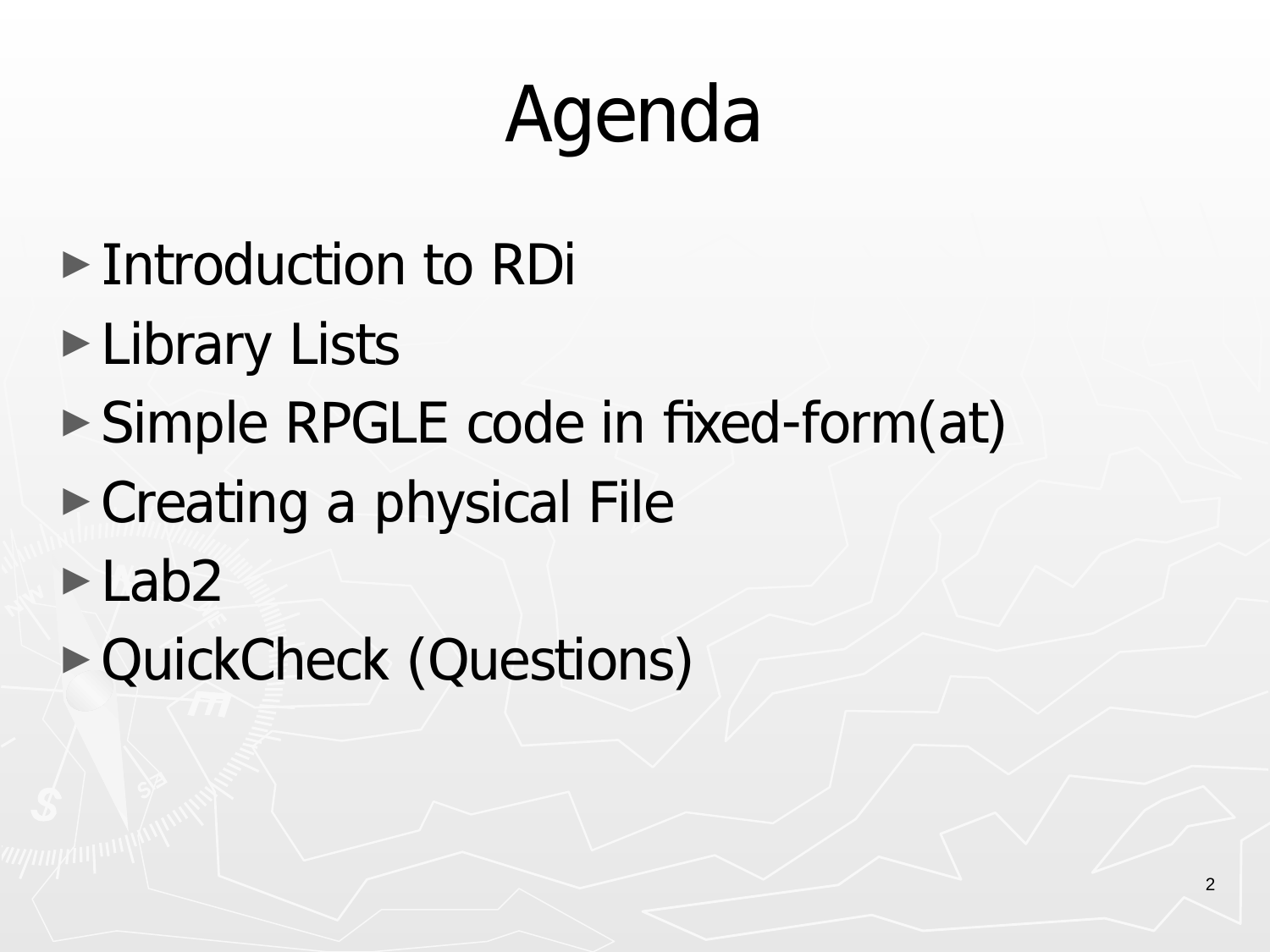

# Agenda
Introduction to RDi
Library Lists
Simple RPGLE code in fixed-form(at)
Creating a physical File
Lab2
QuickCheck (Questions)

2